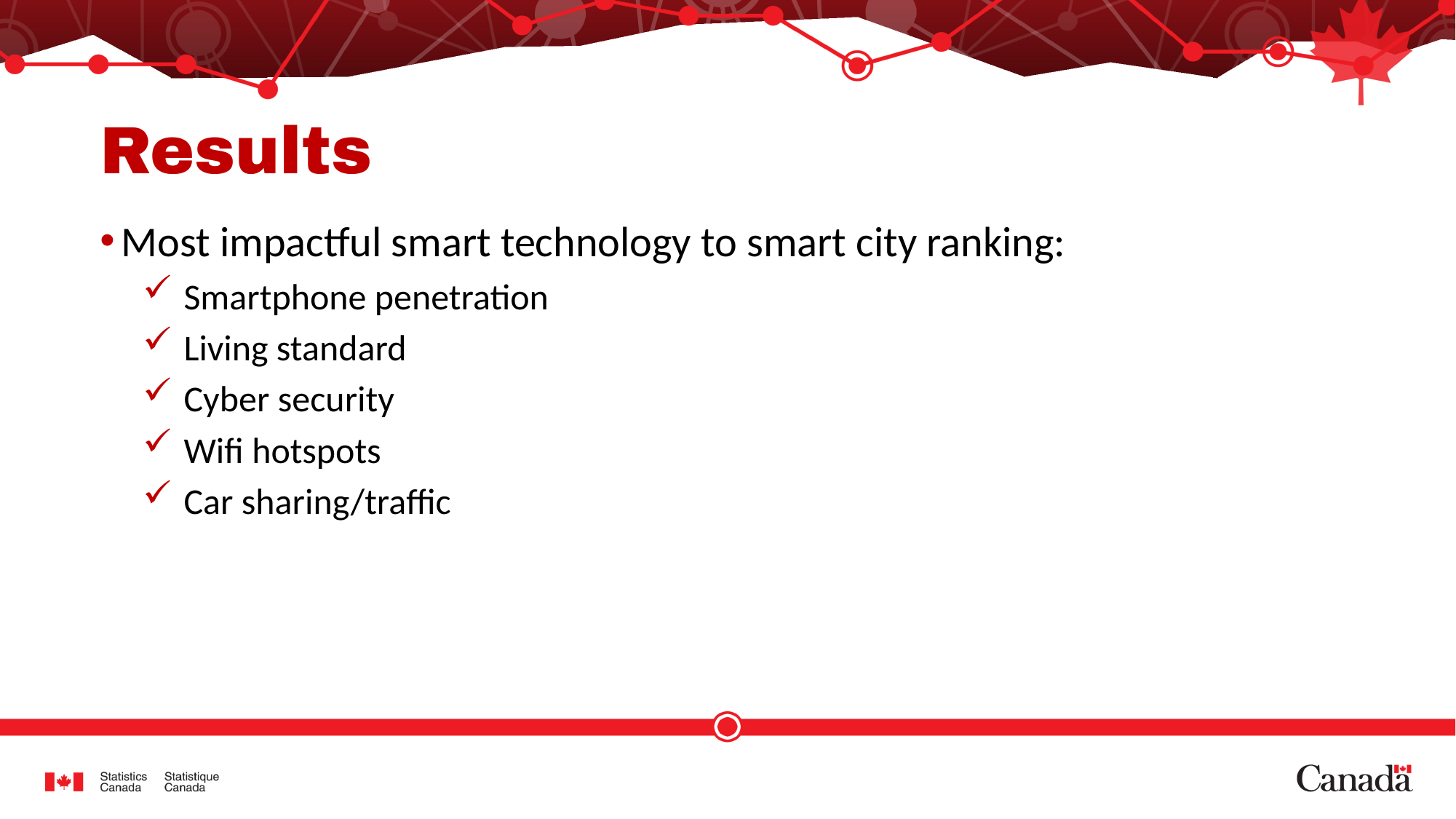

# Results
Most impactful smart technology to smart city ranking:
Smartphone penetration
Living standard
Cyber security
Wifi hotspots
Car sharing/traffic